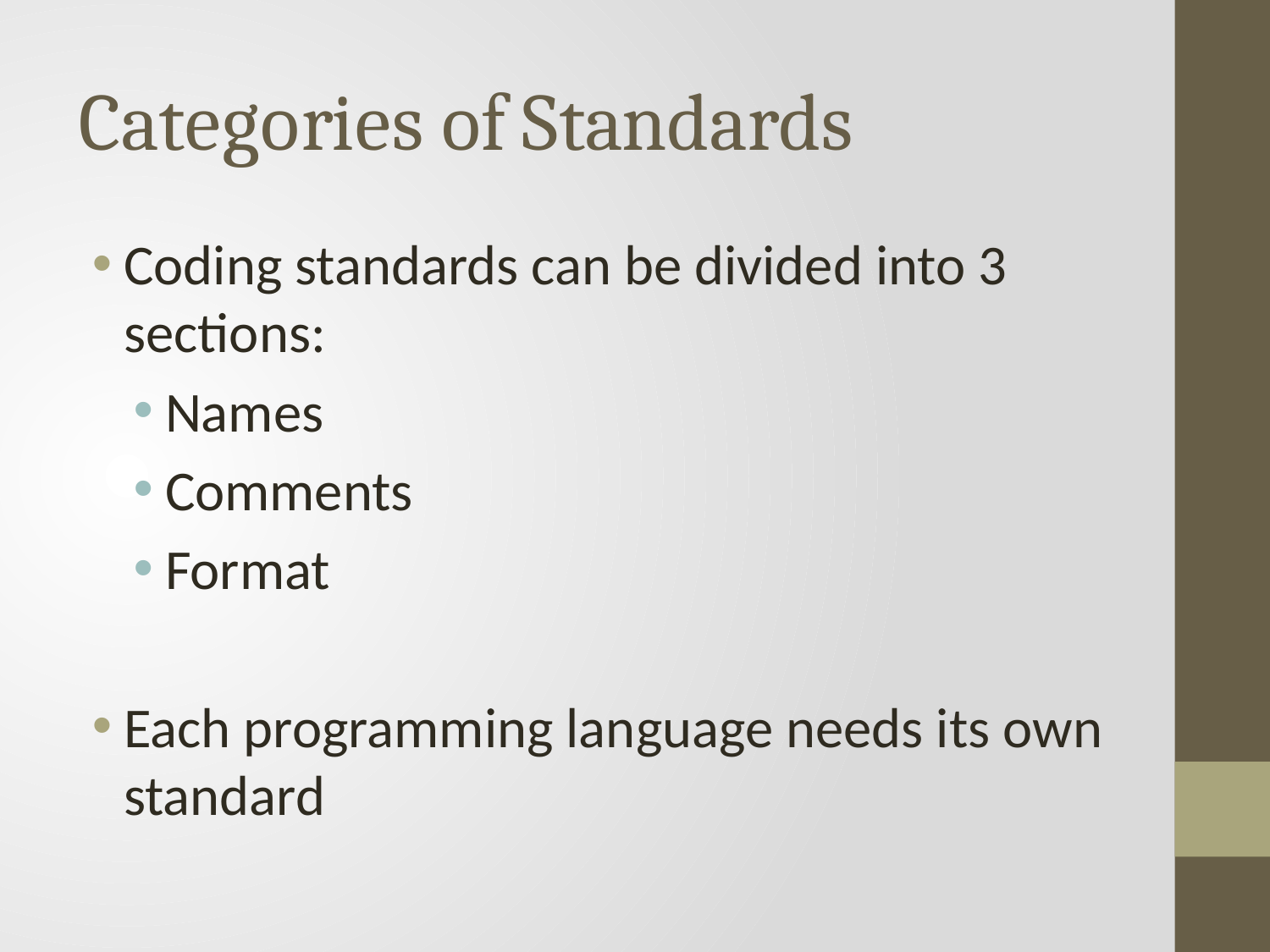

# Categories of Standards
Coding standards can be divided into 3 sections:
Names
Comments
Format

Each programming language needs its own standard